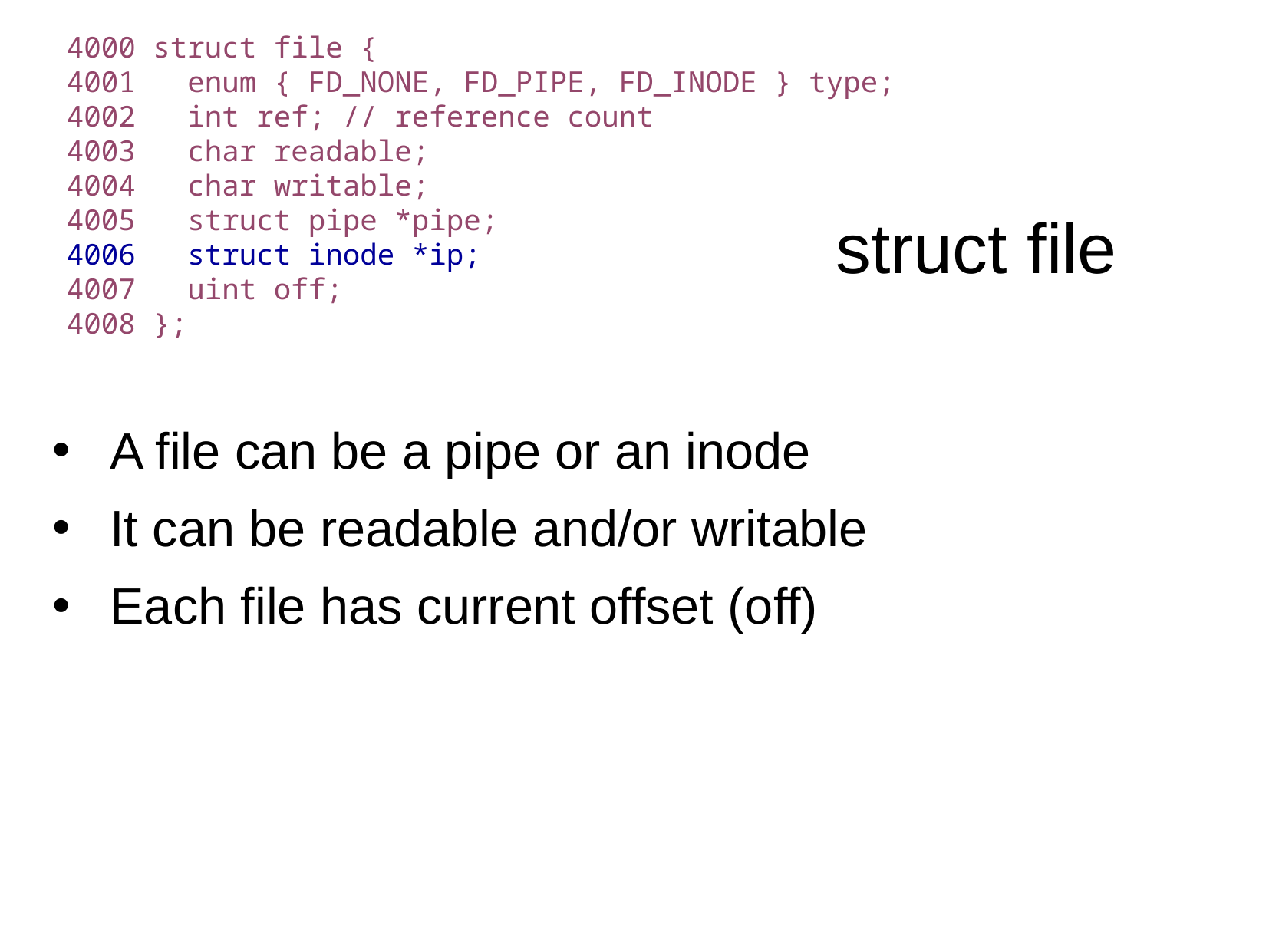

4000 struct file {
4001   enum { FD_NONE, FD_PIPE, FD_INODE } type;
4002   int ref; // reference count
4003   char readable;
4004   char writable;
4005   struct pipe *pipe;
4006   struct inode *ip;
4007   uint off;
4008 };
struct file
A file can be a pipe or an inode
It can be readable and/or writable
Each file has current offset (off)